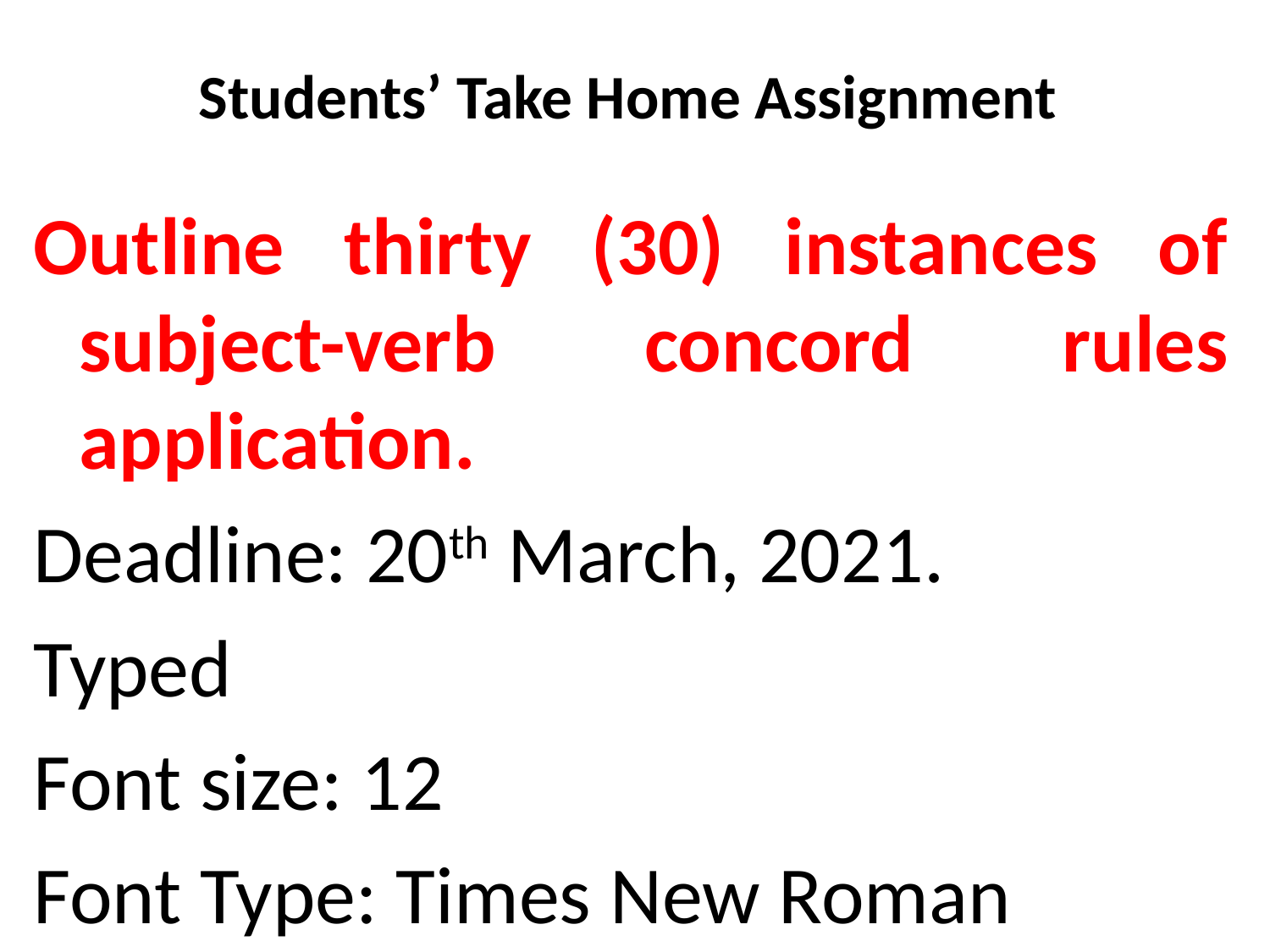

# Students’ Take Home Assignment
Outline thirty (30) instances of subject-verb concord rules application.
Deadline: 20th March, 2021.
Typed
Font size: 12
Font Type: Times New Roman